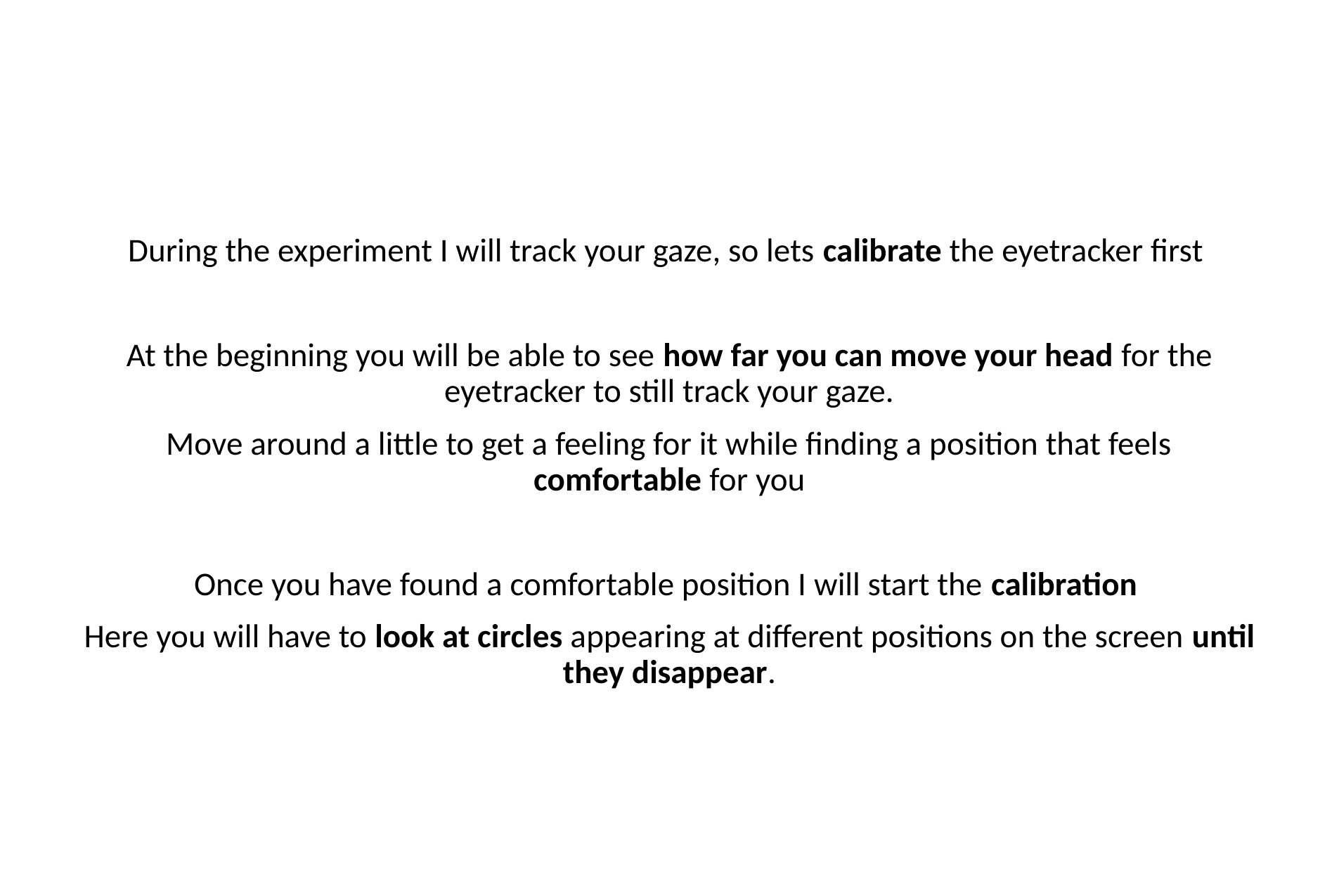

During the experiment I will track your gaze, so lets calibrate the eyetracker first

At the beginning you will be able to see how far you can move your head for the eyetracker to still track your gaze.
Move around a little to get a feeling for it while finding a position that feels comfortable for you

Once you have found a comfortable position I will start the calibration
Here you will have to look at circles appearing at different positions on the screen until they disappear.